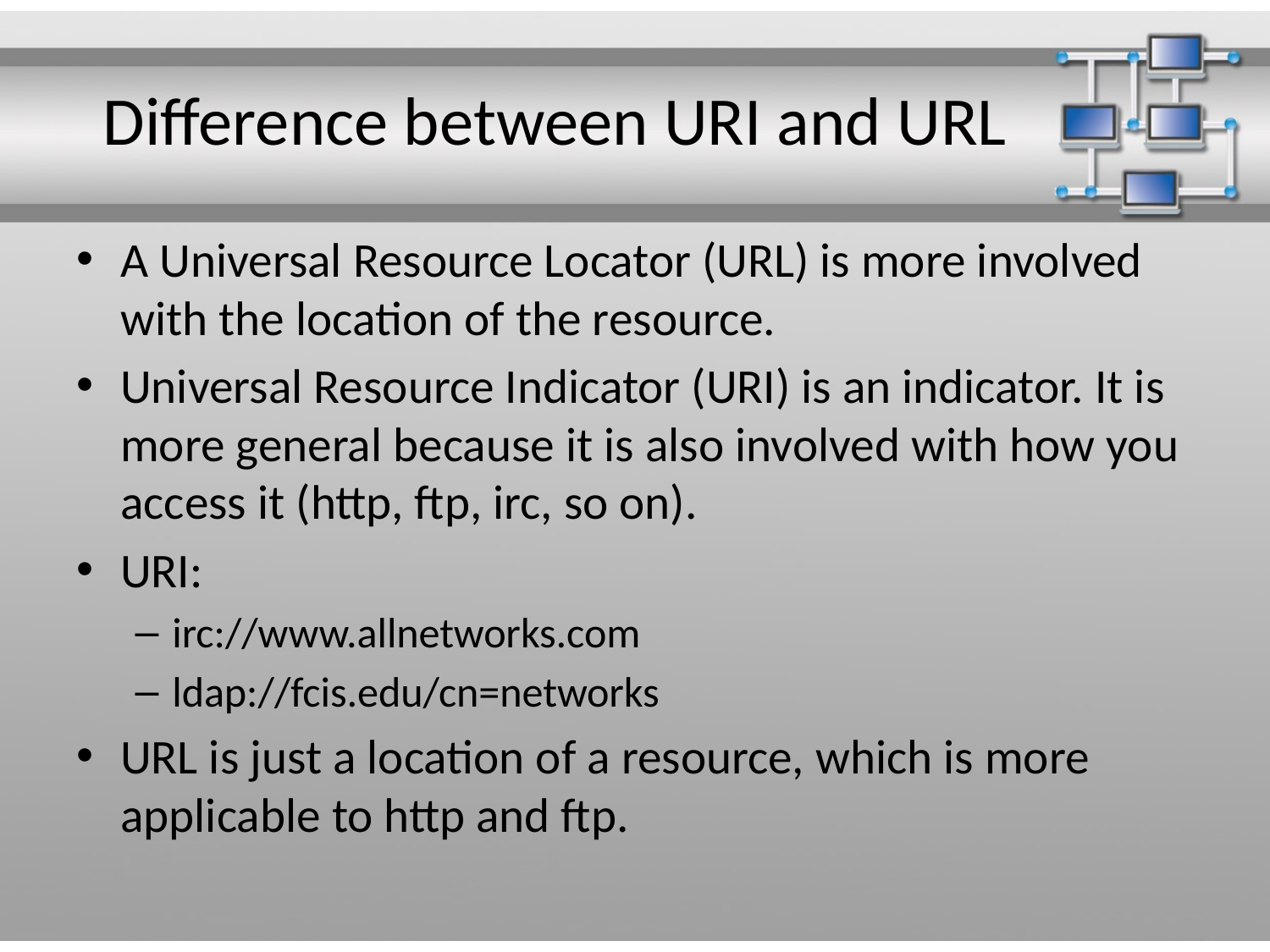

# Difference between URI and URL
A Universal Resource Locator (URL) is more involved with the location of the resource.
Universal Resource Indicator (URI) is an indicator. It is more general because it is also involved with how you access it (http, ftp, irc, so on).
URI:
irc://www.allnetworks.com
ldap://fcis.edu/cn=networks
URL is just a location of a resource, which is more applicable to http and ftp.